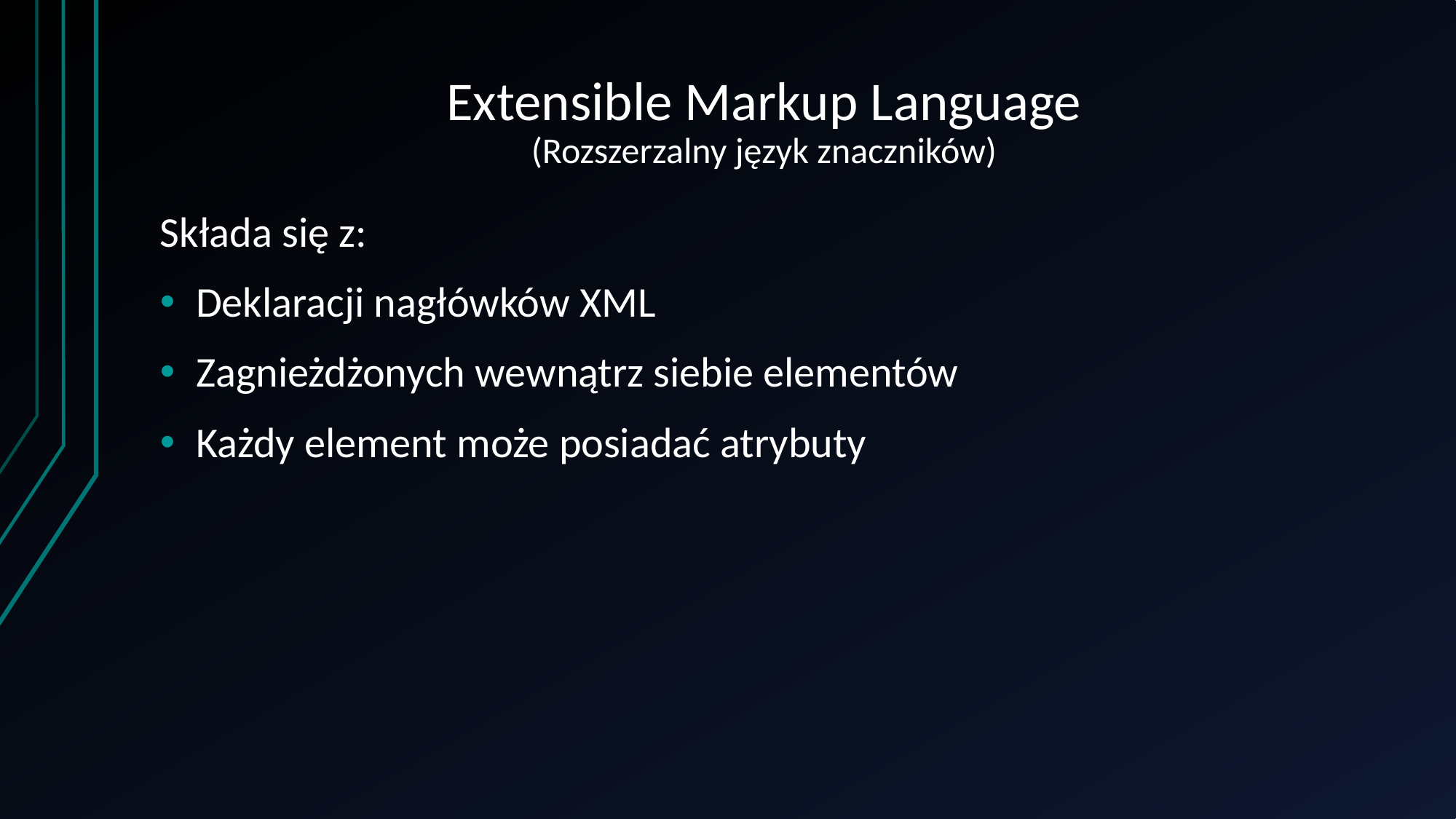

# Extensible Markup Language (Rozszerzalny język znaczników)
Składa się z:
Deklaracji nagłówków XML
Zagnieżdżonych wewnątrz siebie elementów
Każdy element może posiadać atrybuty